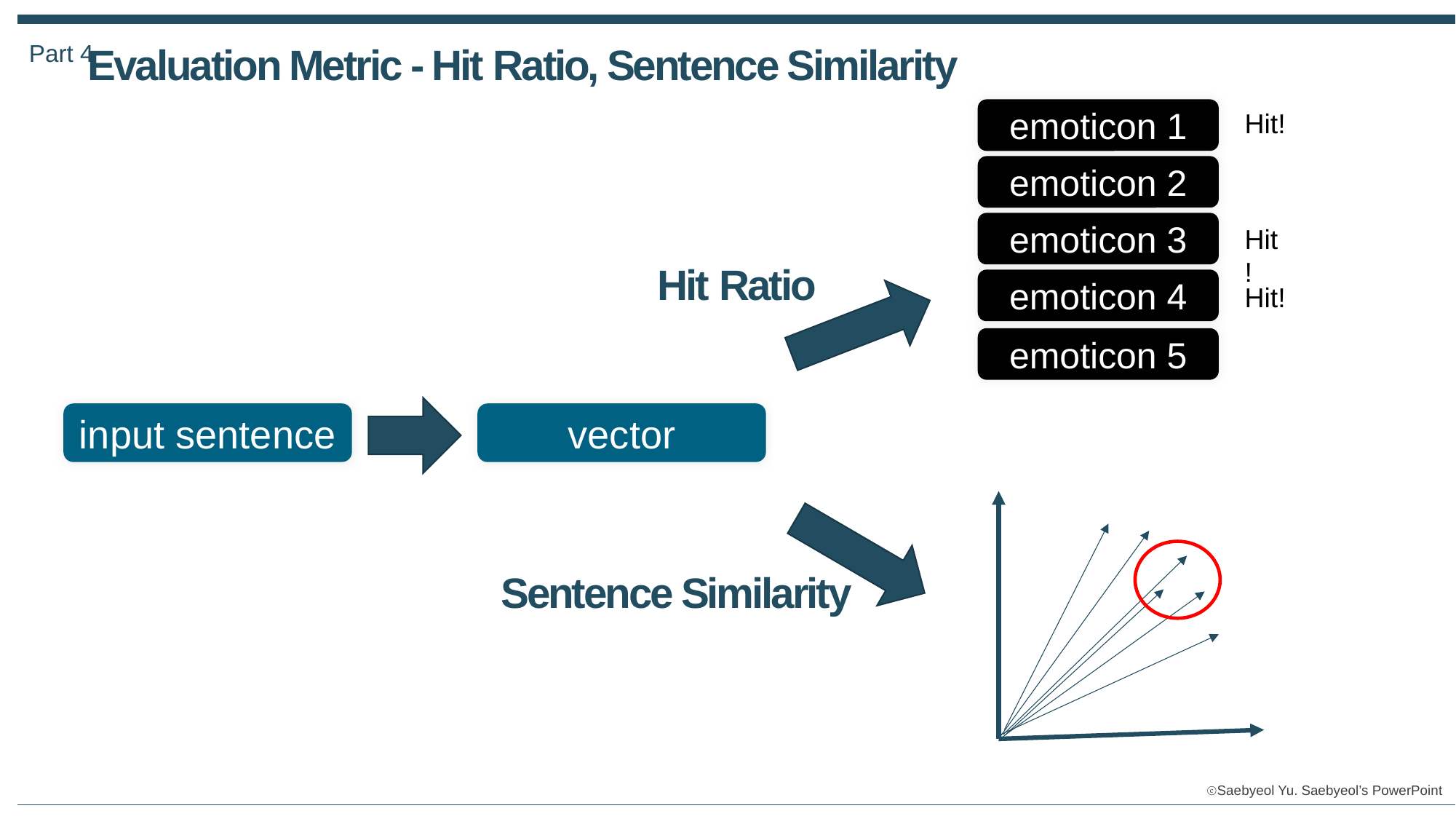

Part 4
Evaluation Metric - Hit Ratio, Sentence Similarity
emoticon 1
Hit!
emoticon 2
emoticon 3
Hit!
Hit Ratio
emoticon 4
Hit!

emoticon 5

input sentence
vector

Sentence Similarity